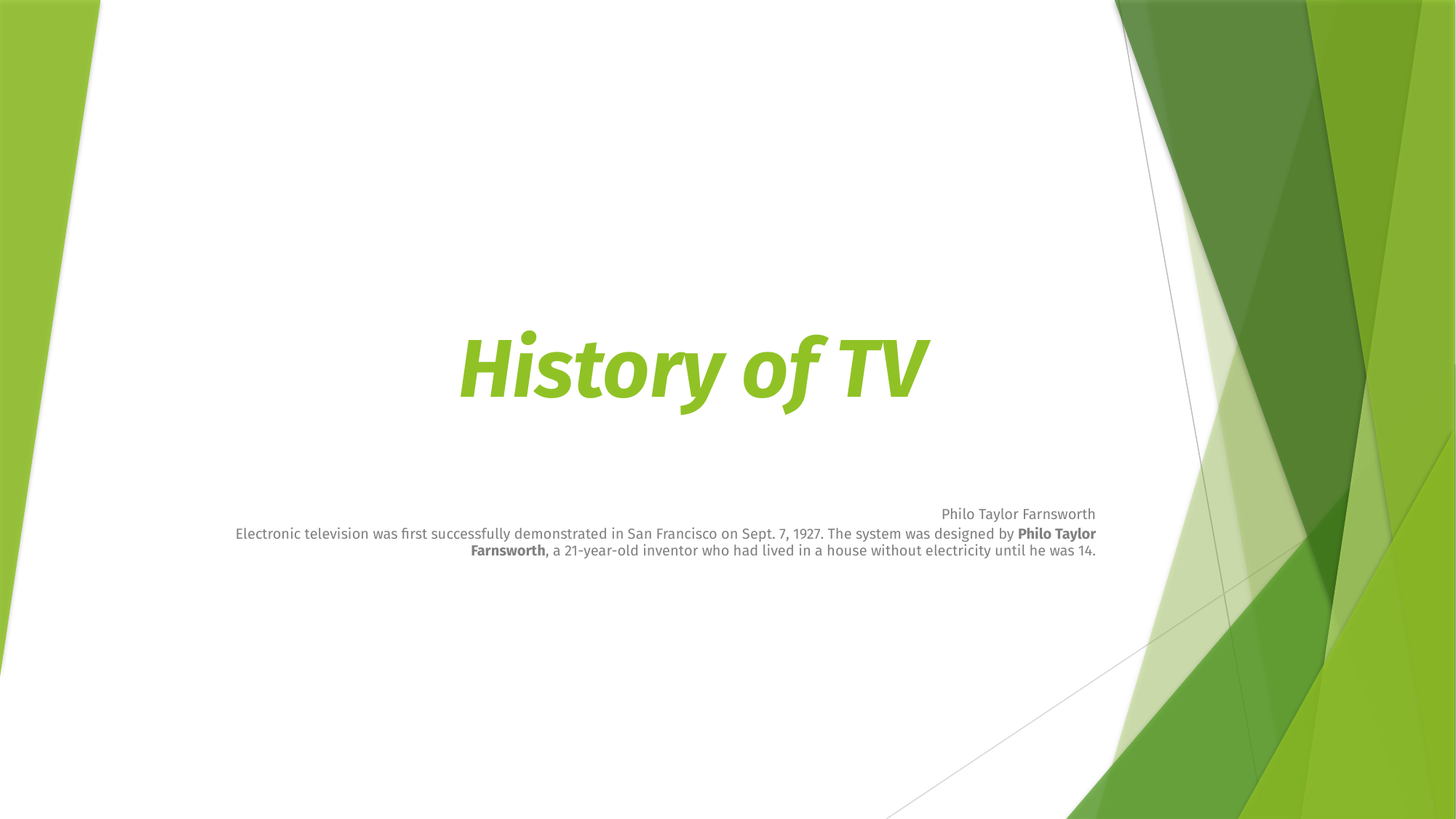

# History of TV

Philo Taylor Farnsworth
Electronic television was first successfully demonstrated in San Francisco on Sept. 7, 1927. The system was designed by Philo Taylor Farnsworth, a 21-year-old inventor who had lived in a house without electricity until he was 14.